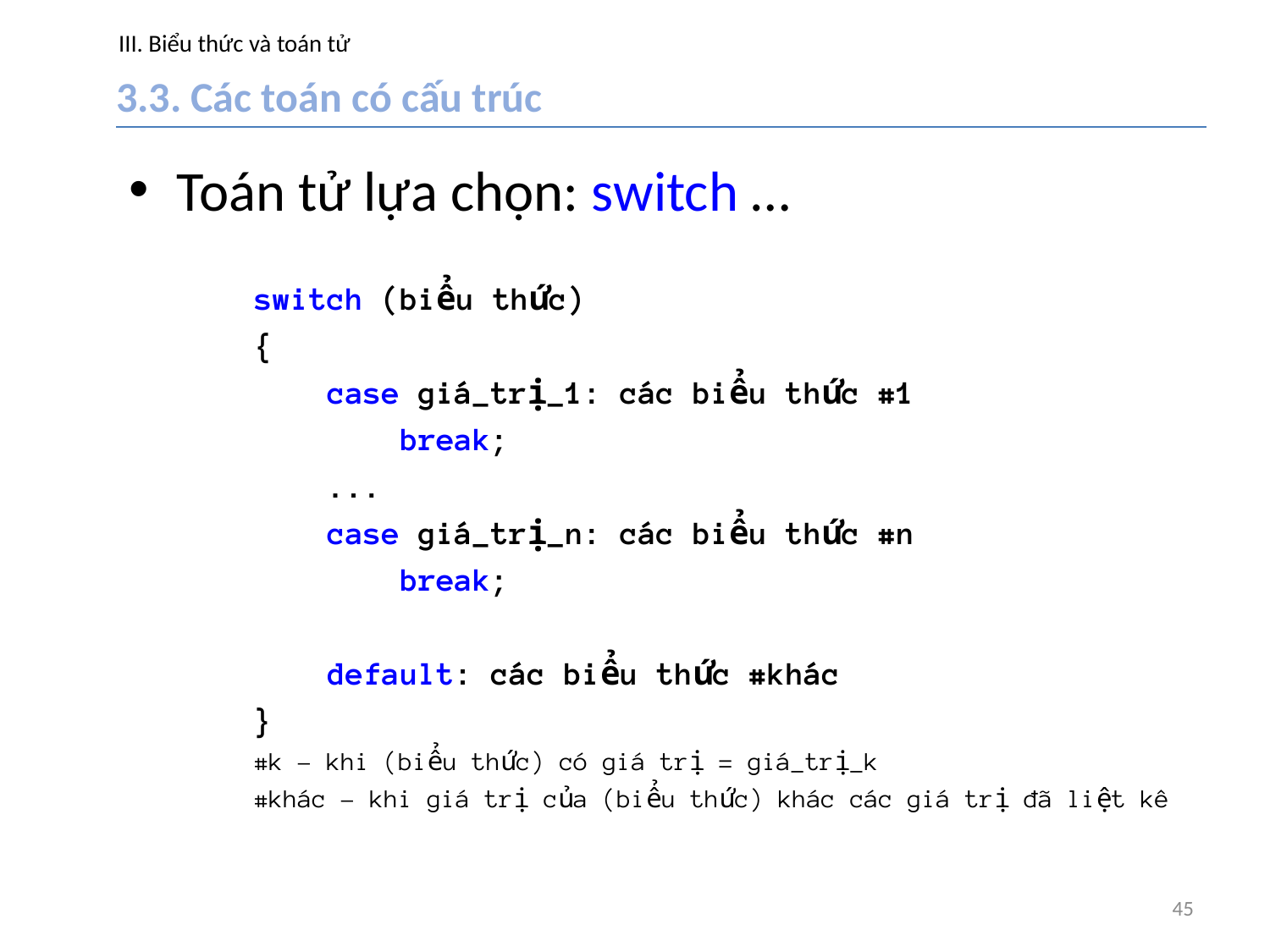

# III. Biểu thức và toán tử
3.3. Các toán có cấu trúc
Toán tử lựa chọn: switch …
switch (biểu thức)
{
    case giá_trị_1: các biểu thức #1
        break;
    ...
    case giá_trị_n: các biểu thức #n
        break;

    default: các biểu thức #khác
}
#k – khi (biểu thức) có giá trị = giá_trị_k
#khác – khi giá trị của (biểu thức) khác các giá trị đã liệt kê
45